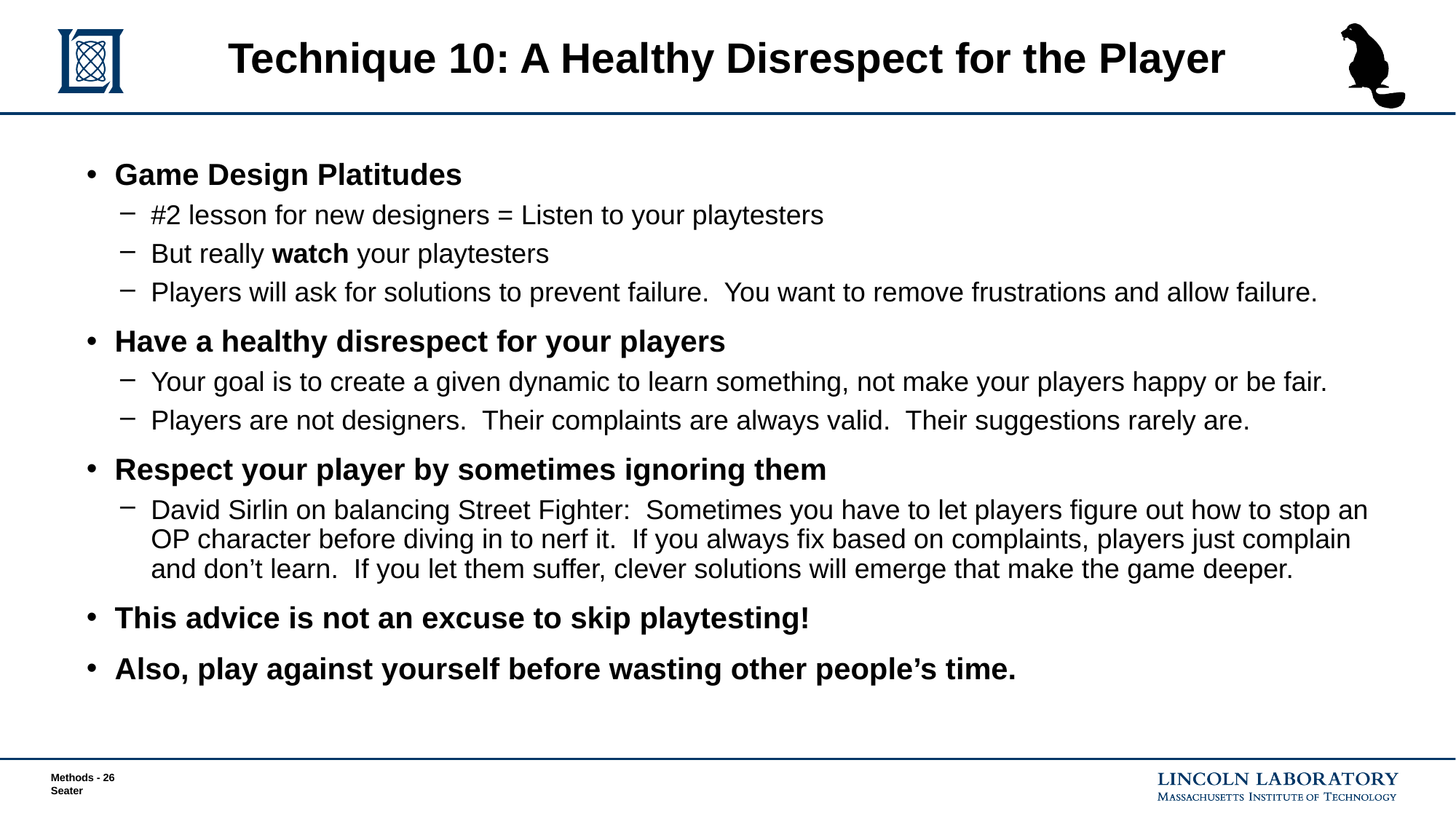

# Technique 10: A Healthy Disrespect for the Player
Game Design Platitudes
#2 lesson for new designers = Listen to your playtesters
But really watch your playtesters
Players will ask for solutions to prevent failure.  You want to remove frustrations and allow failure.
Have a healthy disrespect for your players
Your goal is to create a given dynamic to learn something, not make your players happy or be fair.
Players are not designers.  Their complaints are always valid.  Their suggestions rarely are.
Respect your player by sometimes ignoring them
David Sirlin on balancing Street Fighter:  Sometimes you have to let players figure out how to stop an OP character before diving in to nerf it.  If you always fix based on complaints, players just complain and don’t learn.  If you let them suffer, clever solutions will emerge that make the game deeper.
This advice is not an excuse to skip playtesting!
Also, play against yourself before wasting other people’s time.